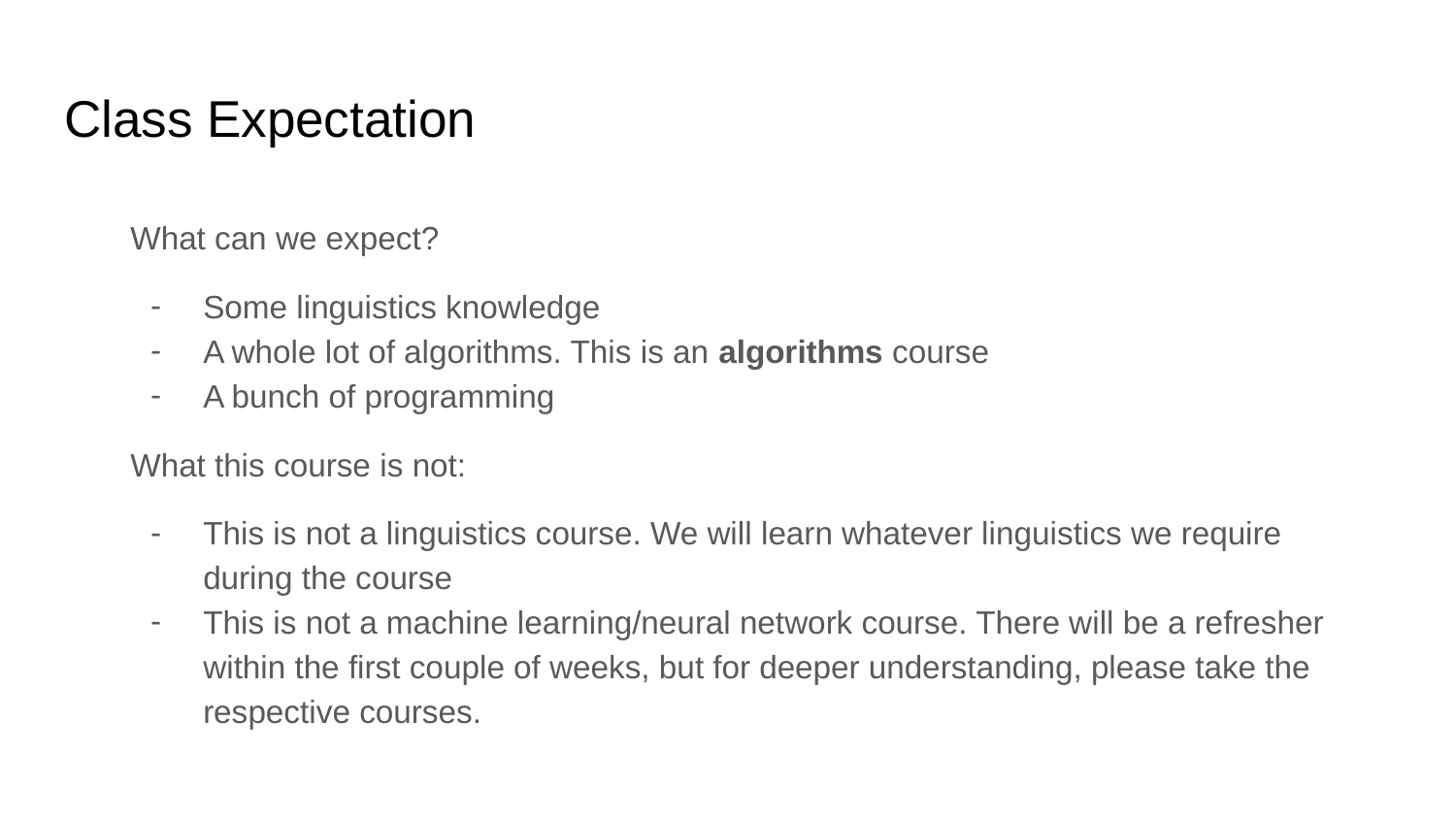

# Class Expectation
What can we expect?
Some linguistics knowledge
A whole lot of algorithms. This is an algorithms course
A bunch of programming
What this course is not:
This is not a linguistics course. We will learn whatever linguistics we require during the course
This is not a machine learning/neural network course. There will be a refresher within the first couple of weeks, but for deeper understanding, please take the respective courses.